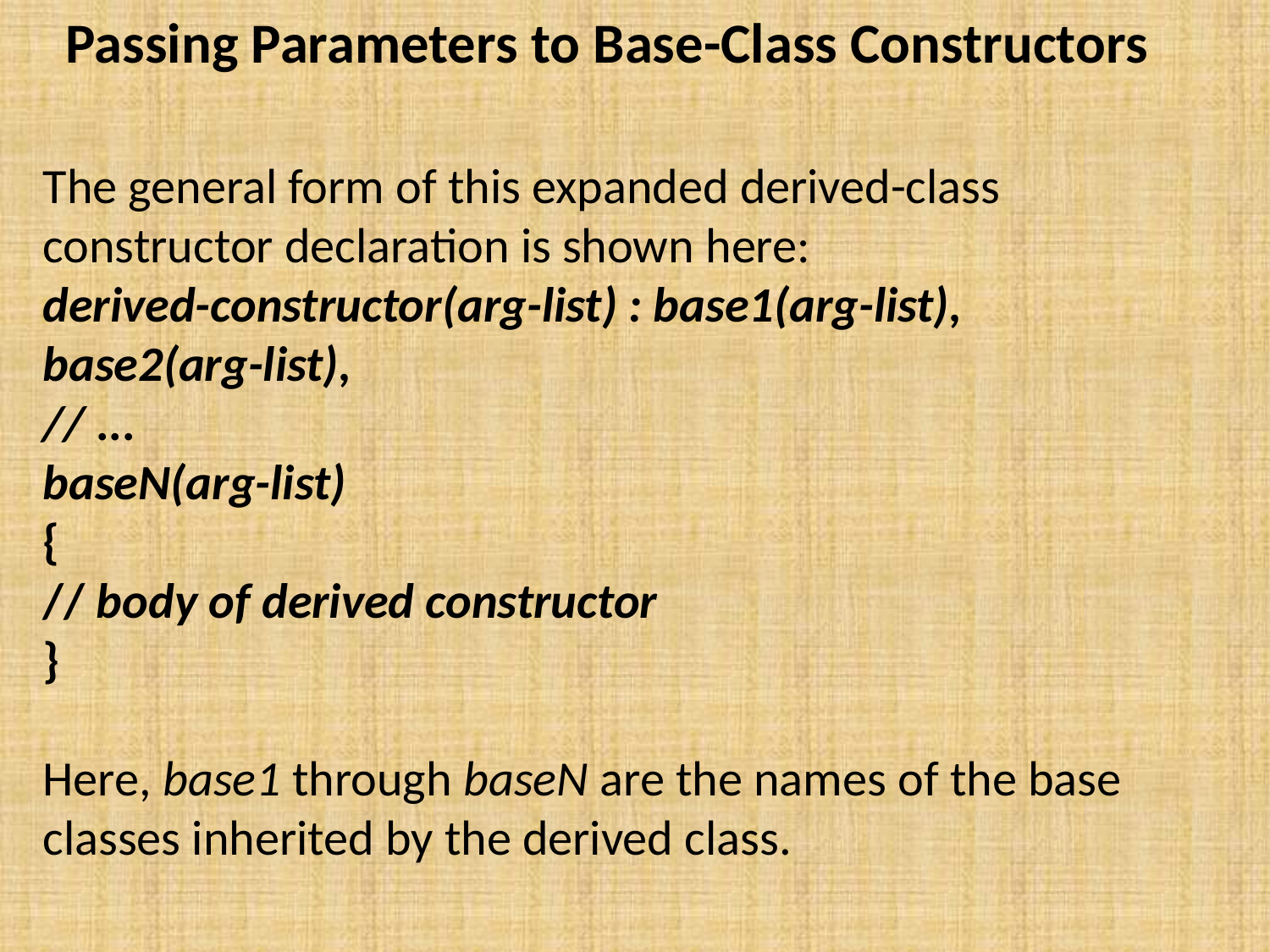

# Passing Parameters to Base-Class Constructors
The general form of this expanded derived-class  constructor declaration is shown here:
derived-constructor(arg-list) : base1(arg-list),
base2(arg-list),
// ...
baseN(arg-list)
{
// body of derived constructor
}

Here, base1 through baseN are the names of the base classes inherited by the derived class.